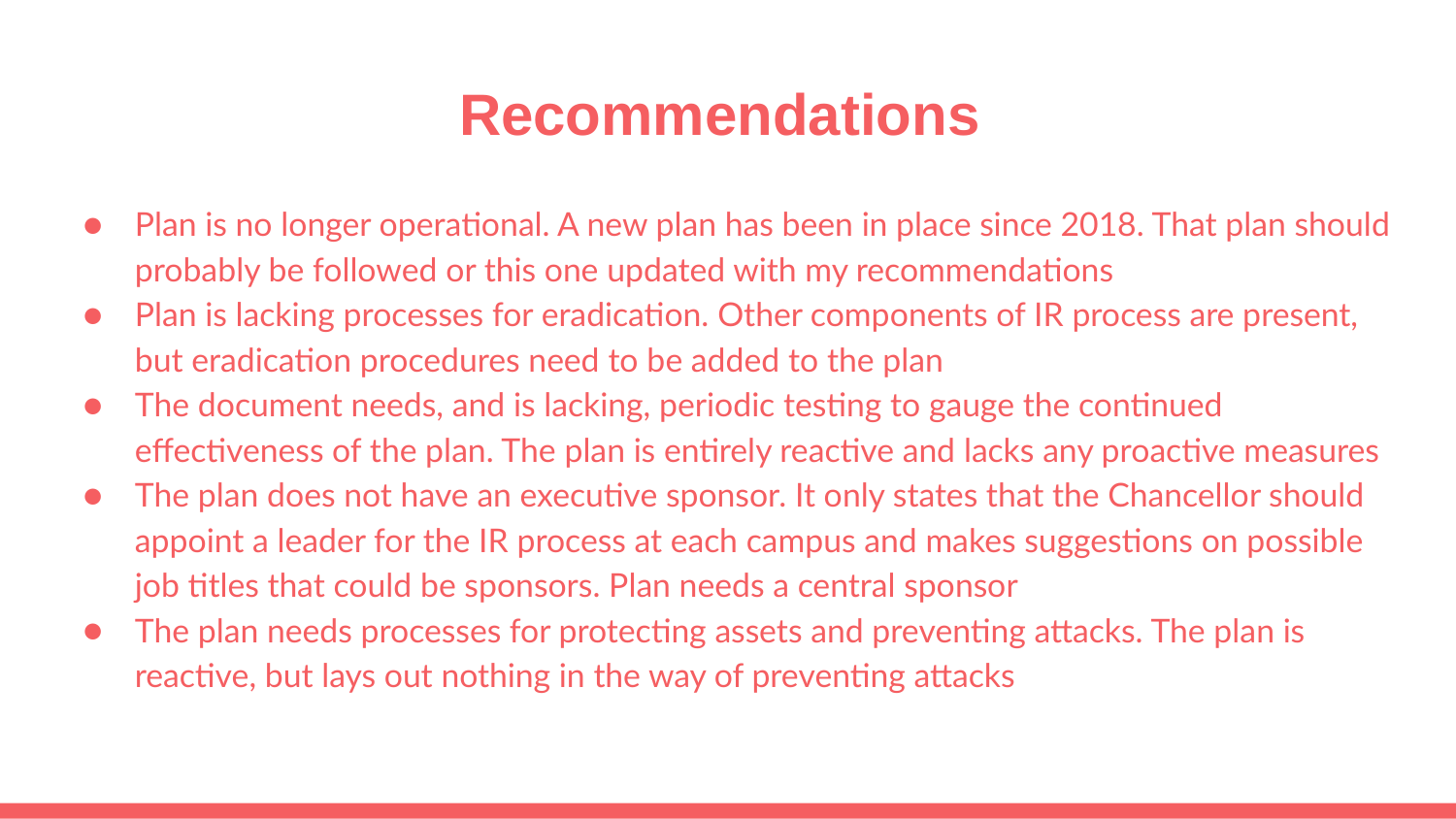

# Recommendations
Plan is no longer operational. A new plan has been in place since 2018. That plan should probably be followed or this one updated with my recommendations
Plan is lacking processes for eradication. Other components of IR process are present, but eradication procedures need to be added to the plan
The document needs, and is lacking, periodic testing to gauge the continued effectiveness of the plan. The plan is entirely reactive and lacks any proactive measures
The plan does not have an executive sponsor. It only states that the Chancellor should appoint a leader for the IR process at each campus and makes suggestions on possible job titles that could be sponsors. Plan needs a central sponsor
The plan needs processes for protecting assets and preventing attacks. The plan is reactive, but lays out nothing in the way of preventing attacks